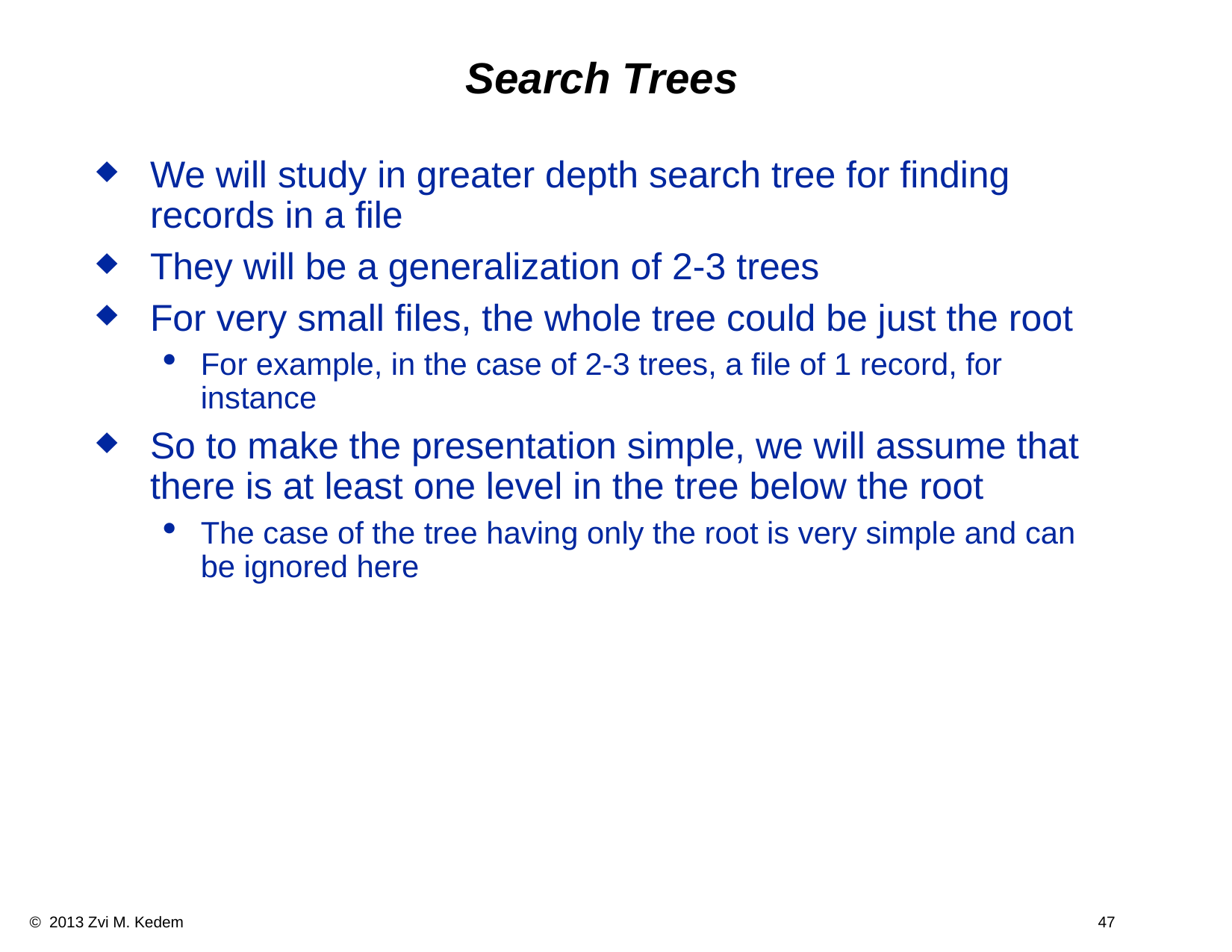

Search Trees
We will study in greater depth search tree for finding records in a file
They will be a generalization of 2-3 trees
For very small files, the whole tree could be just the root
For example, in the case of 2-3 trees, a file of 1 record, for instance
So to make the presentation simple, we will assume that there is at least one level in the tree below the root
The case of the tree having only the root is very simple and can be ignored here